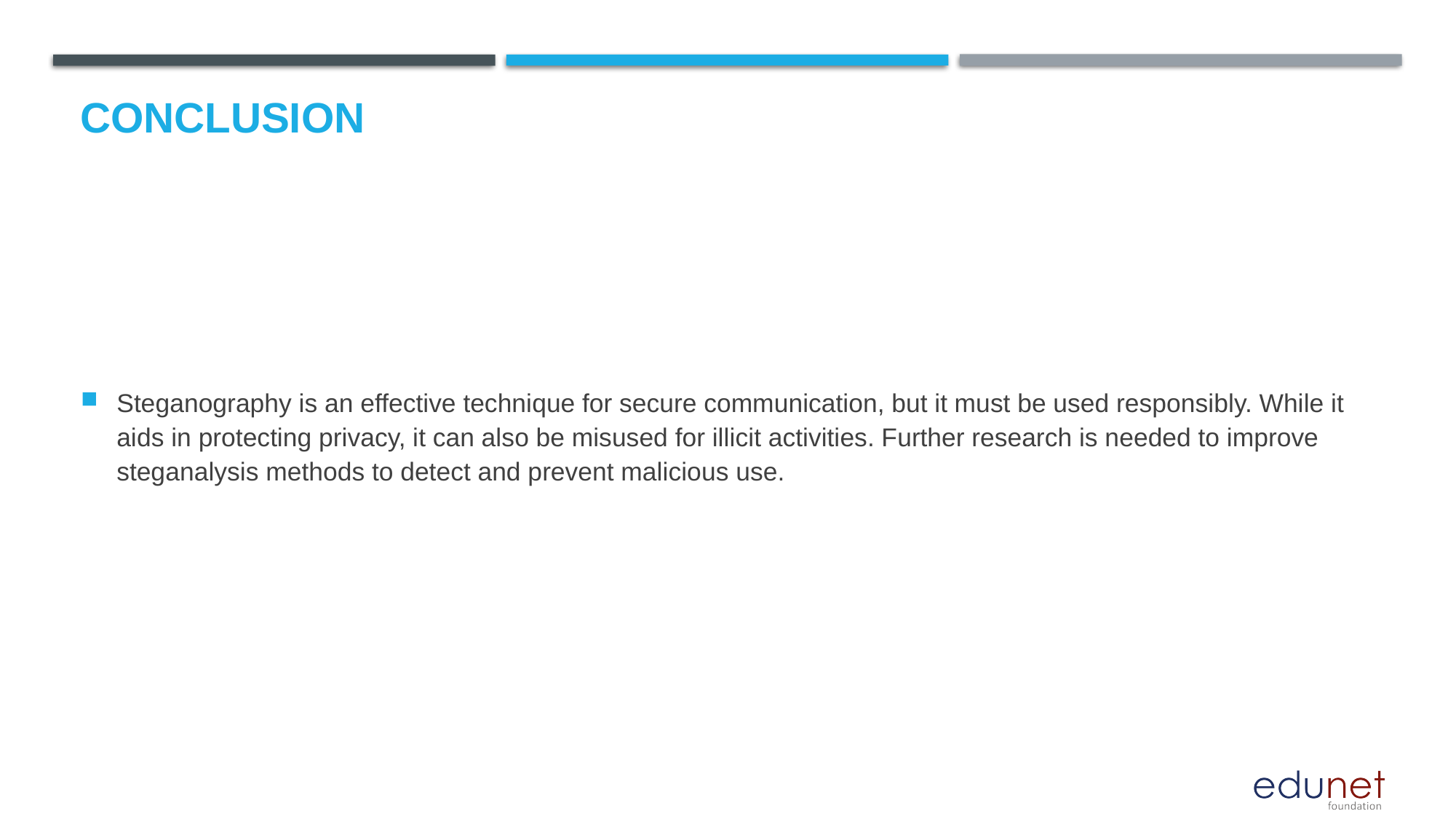

# Conclusion
Steganography is an effective technique for secure communication, but it must be used responsibly. While it aids in protecting privacy, it can also be misused for illicit activities. Further research is needed to improve steganalysis methods to detect and prevent malicious use.